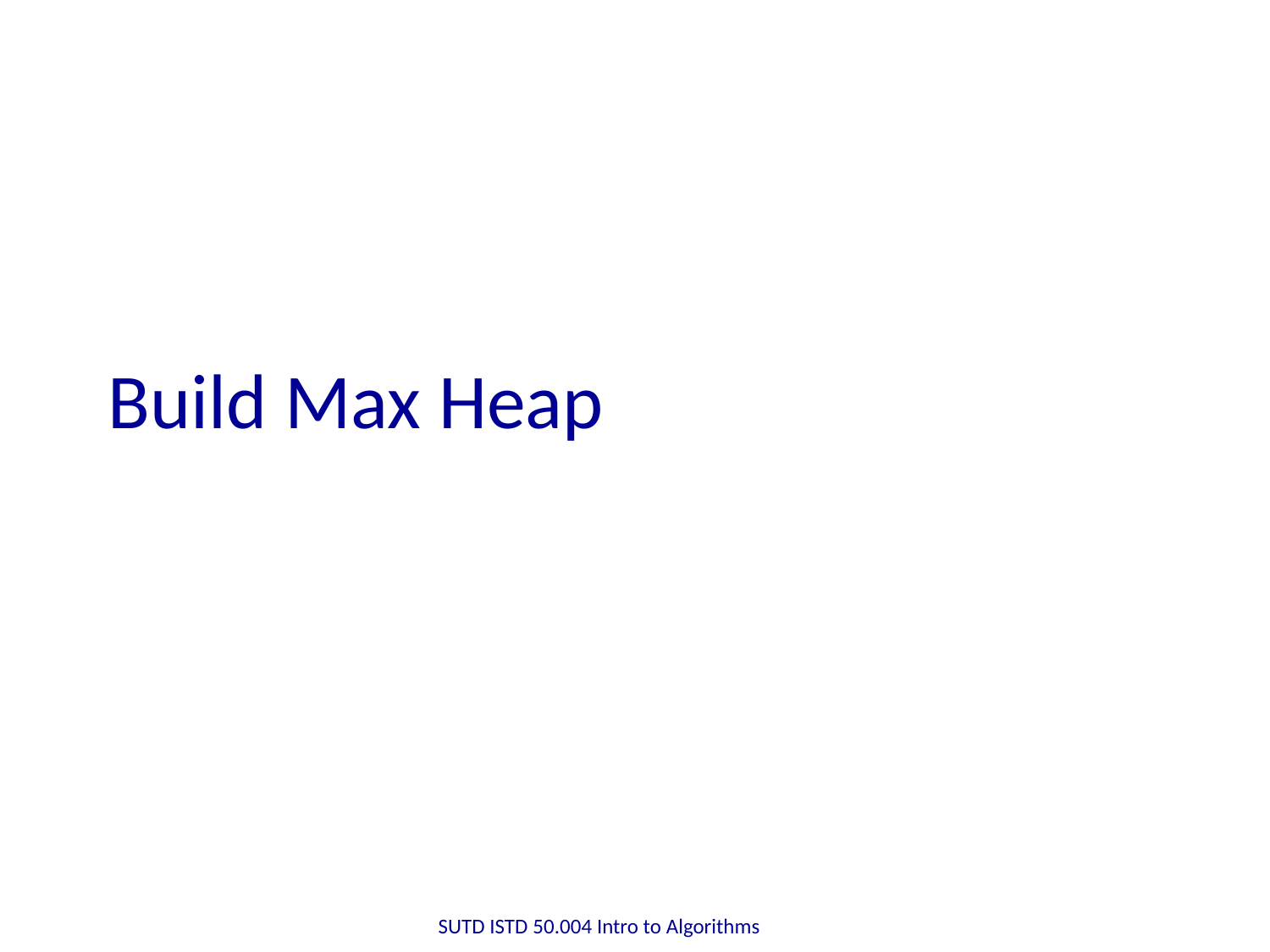

# Build Max Heap

SUTD ISTD 50.004 Intro to Algorithms